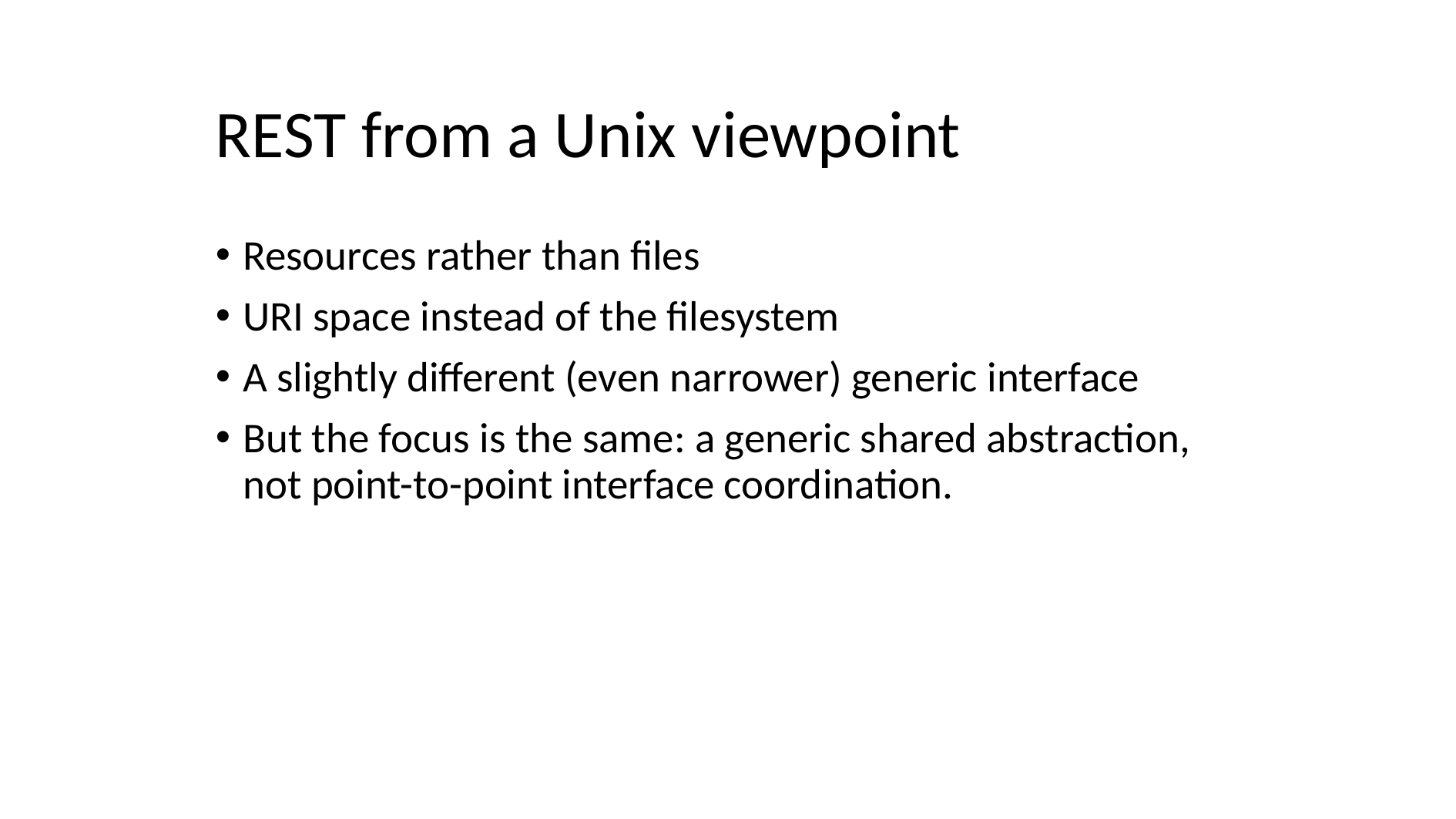

# REST from a Unix viewpoint
Resources rather than files
URI space instead of the filesystem
A slightly different (even narrower) generic interface
But the focus is the same: a generic shared abstraction, not point-to-point interface coordination.